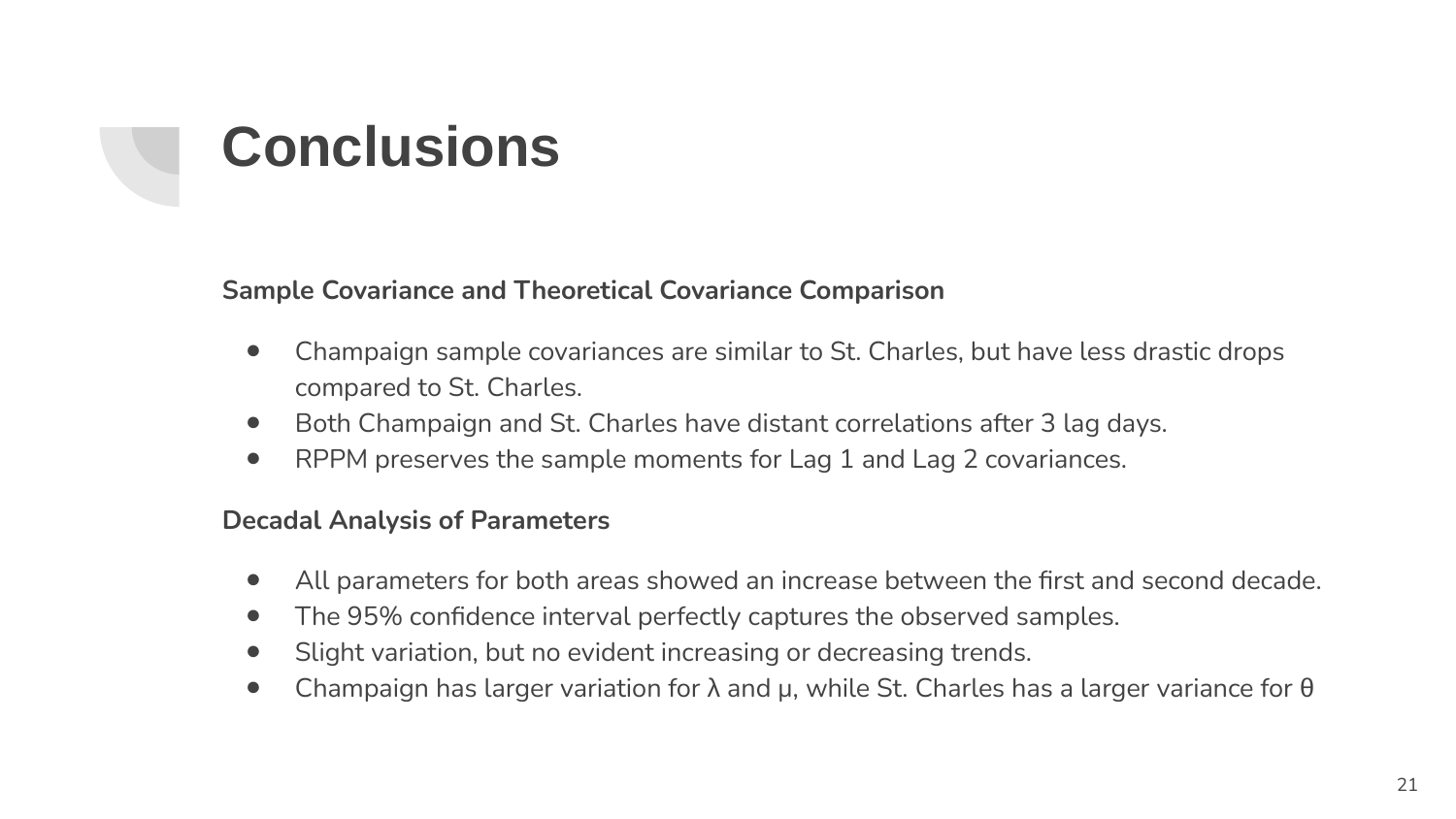

# Conclusions
Sample Covariance and Theoretical Covariance Comparison
Champaign sample covariances are similar to St. Charles, but have less drastic drops compared to St. Charles.
Both Champaign and St. Charles have distant correlations after 3 lag days.
RPPM preserves the sample moments for Lag 1 and Lag 2 covariances.
Decadal Analysis of Parameters
All parameters for both areas showed an increase between the first and second decade.
The 95% confidence interval perfectly captures the observed samples.
Slight variation, but no evident increasing or decreasing trends.
Champaign has larger variation for λ and μ, while St. Charles has a larger variance for θ
21